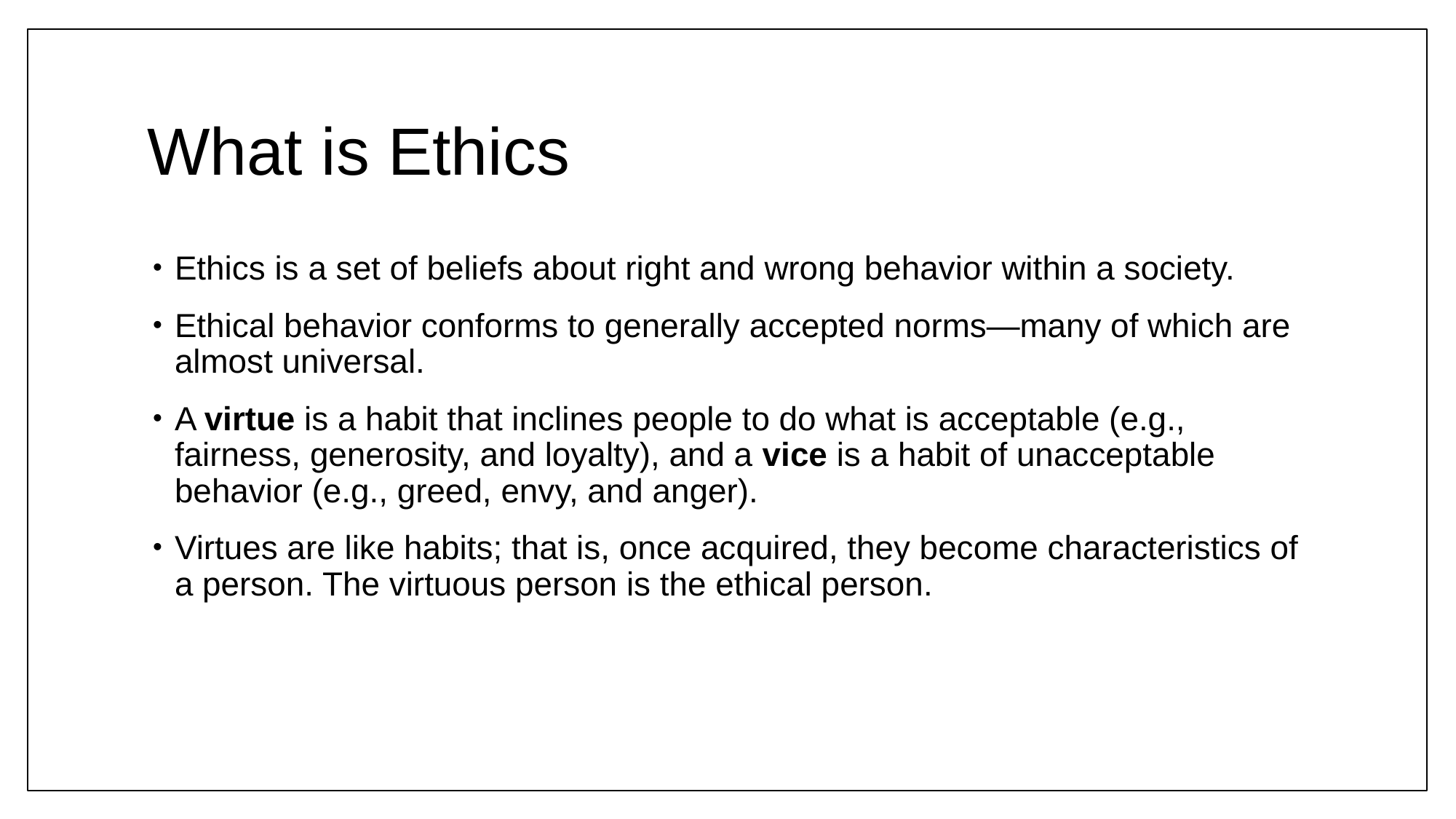

# What is Ethics
Ethics is a set of beliefs about right and wrong behavior within a society.
Ethical behavior conforms to generally accepted norms—many of which are almost universal.
A virtue is a habit that inclines people to do what is acceptable (e.g., fairness, generosity, and loyalty), and a vice is a habit of unacceptable behavior (e.g., greed, envy, and anger).
Virtues are like habits; that is, once acquired, they become characteristics of a person. The virtuous person is the ethical person.